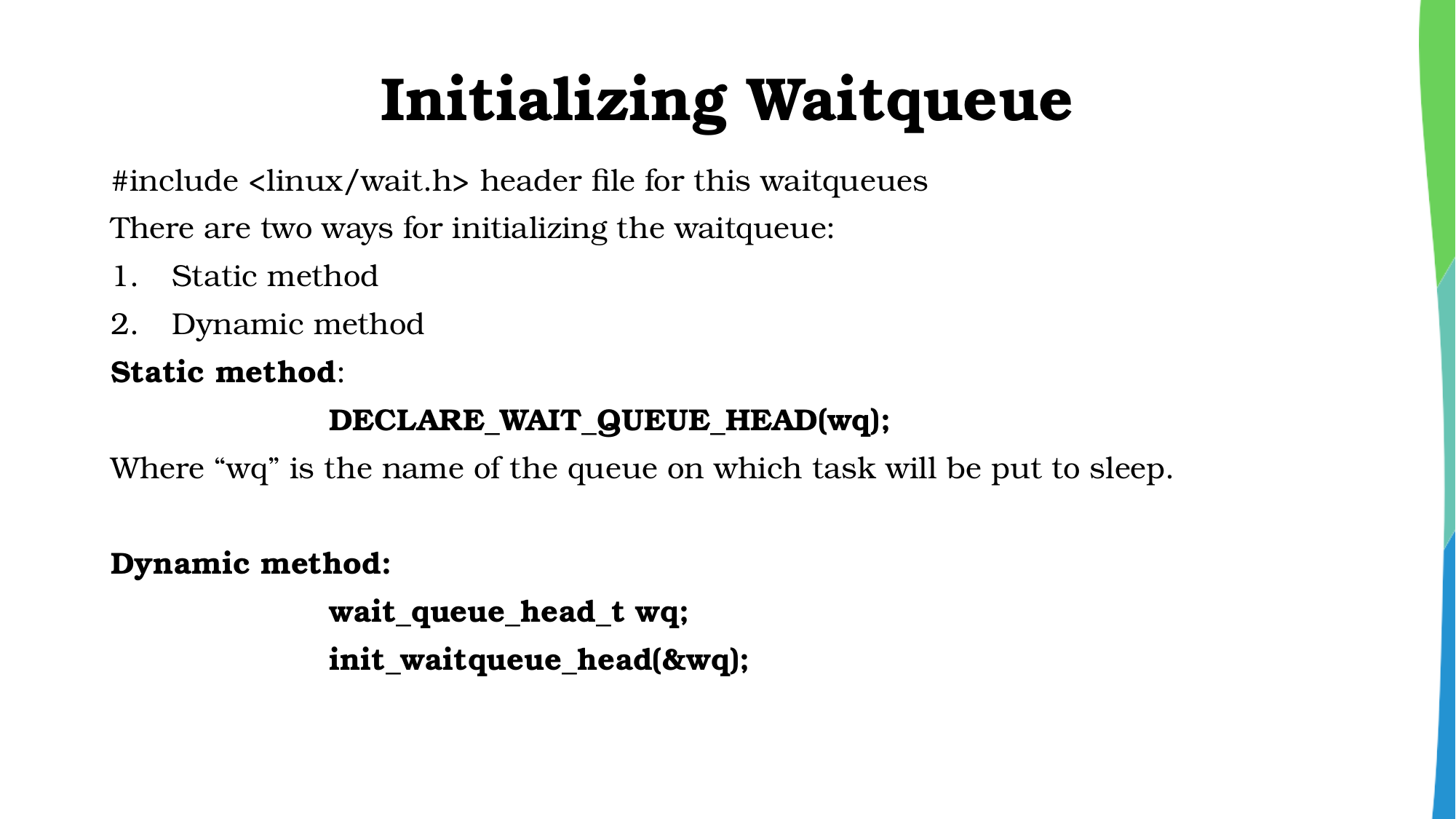

# Initializing Waitqueue
#include <linux/wait.h> header file for this waitqueues
There are two ways for initializing the waitqueue:
Static method
Dynamic method
Static method:
		DECLARE_WAIT_QUEUE_HEAD(wq);
Where “wq” is the name of the queue on which task will be put to sleep.

Dynamic method:
		wait_queue_head_t wq;
		init_waitqueue_head(&wq);